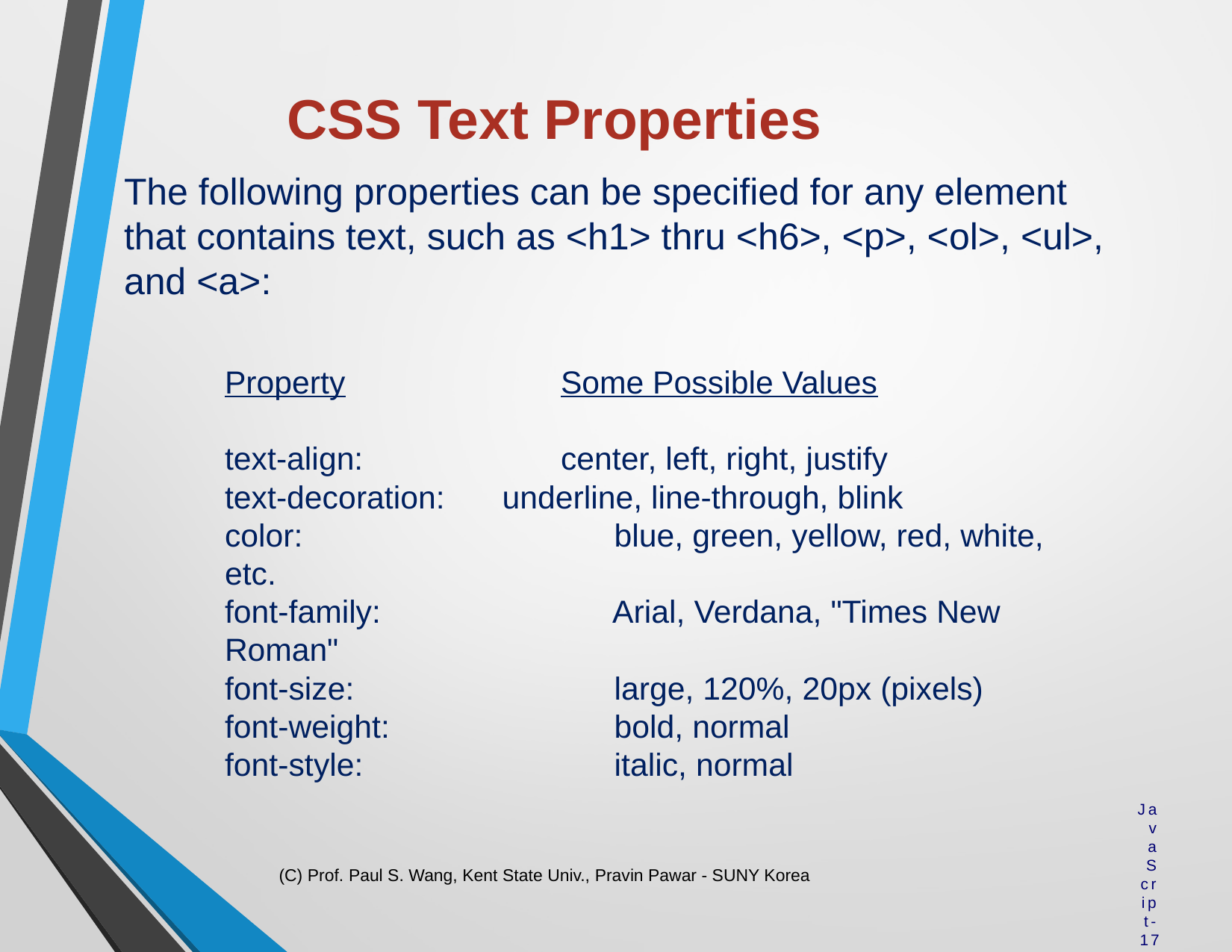

CSS Text Properties
The following properties can be specified for any element that contains text, such as <h1> thru <h6>, <p>, <ol>, <ul>, and <a>:
Property		Some Possible Values

text-align:      		center, left, right, justify
text-decoration:	      underline, line-through, blink
color:			      blue, green, yellow, red, white, etc.
font-family:		      Arial, Verdana, "Times New Roman"
font-size:		      large, 120%, 20px (pixels)
font-weight:		      bold, normal
font-style:		      italic, normal
(C) Prof. Paul S. Wang, Kent State Univ., Pravin Pawar - SUNY Korea
17